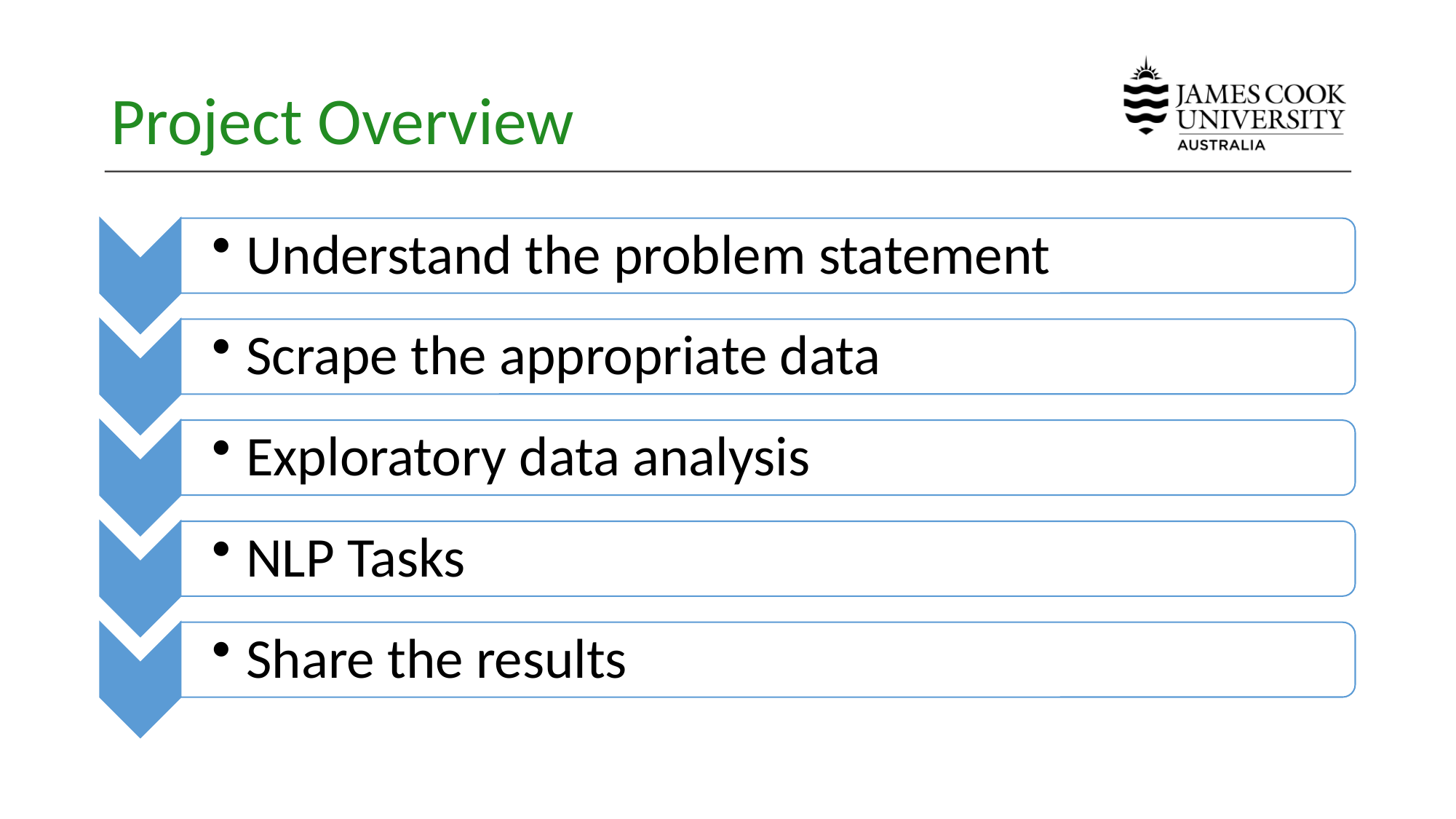

# Project Overview

Understand the problem statement

Scrape the appropriate data

Exploratory data analysis

NLP Tasks

Share the results